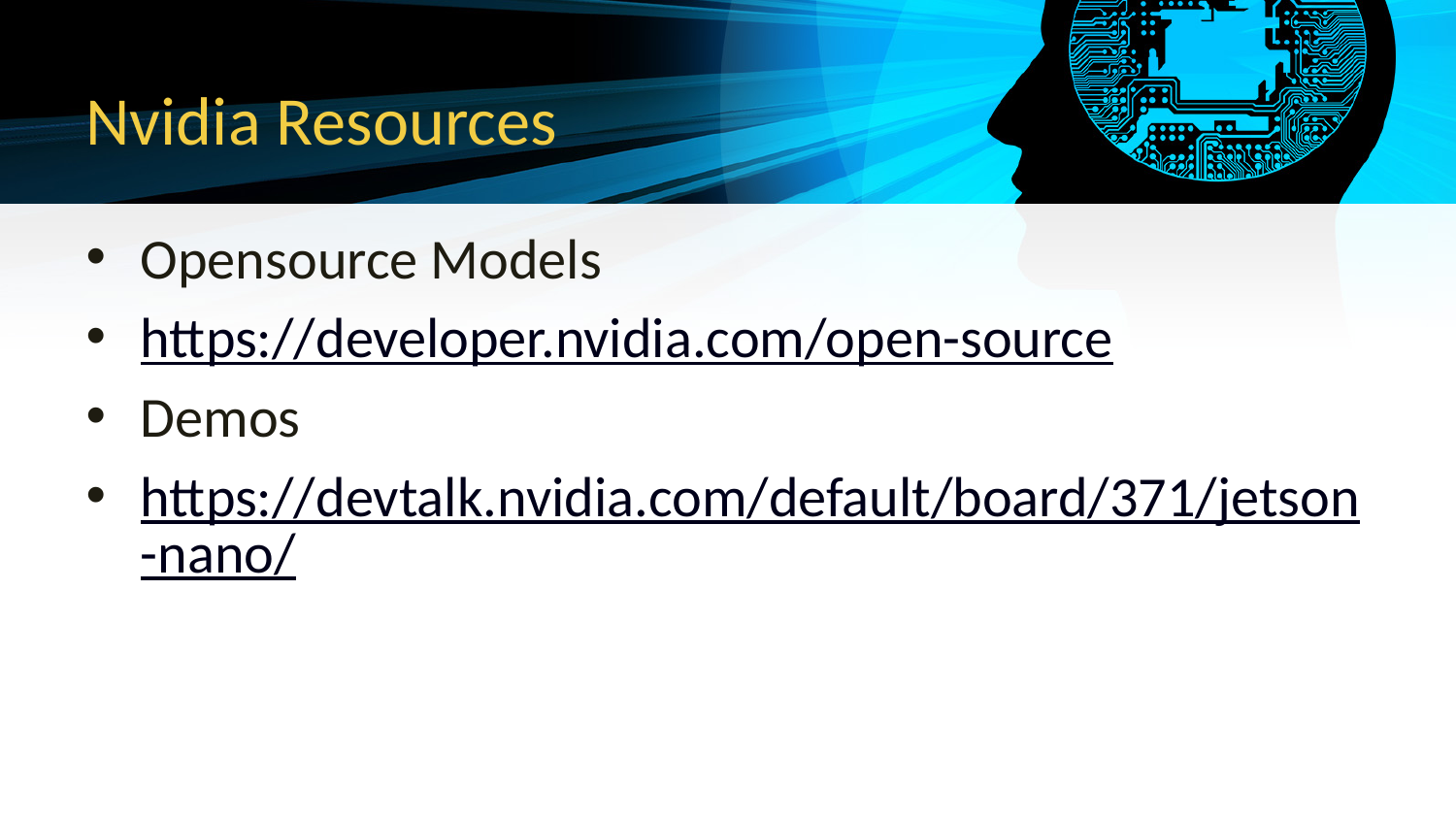

# Nvidia Resources
Opensource Models
https://developer.nvidia.com/open-source
Demos
https://devtalk.nvidia.com/default/board/371/jetson-nano/